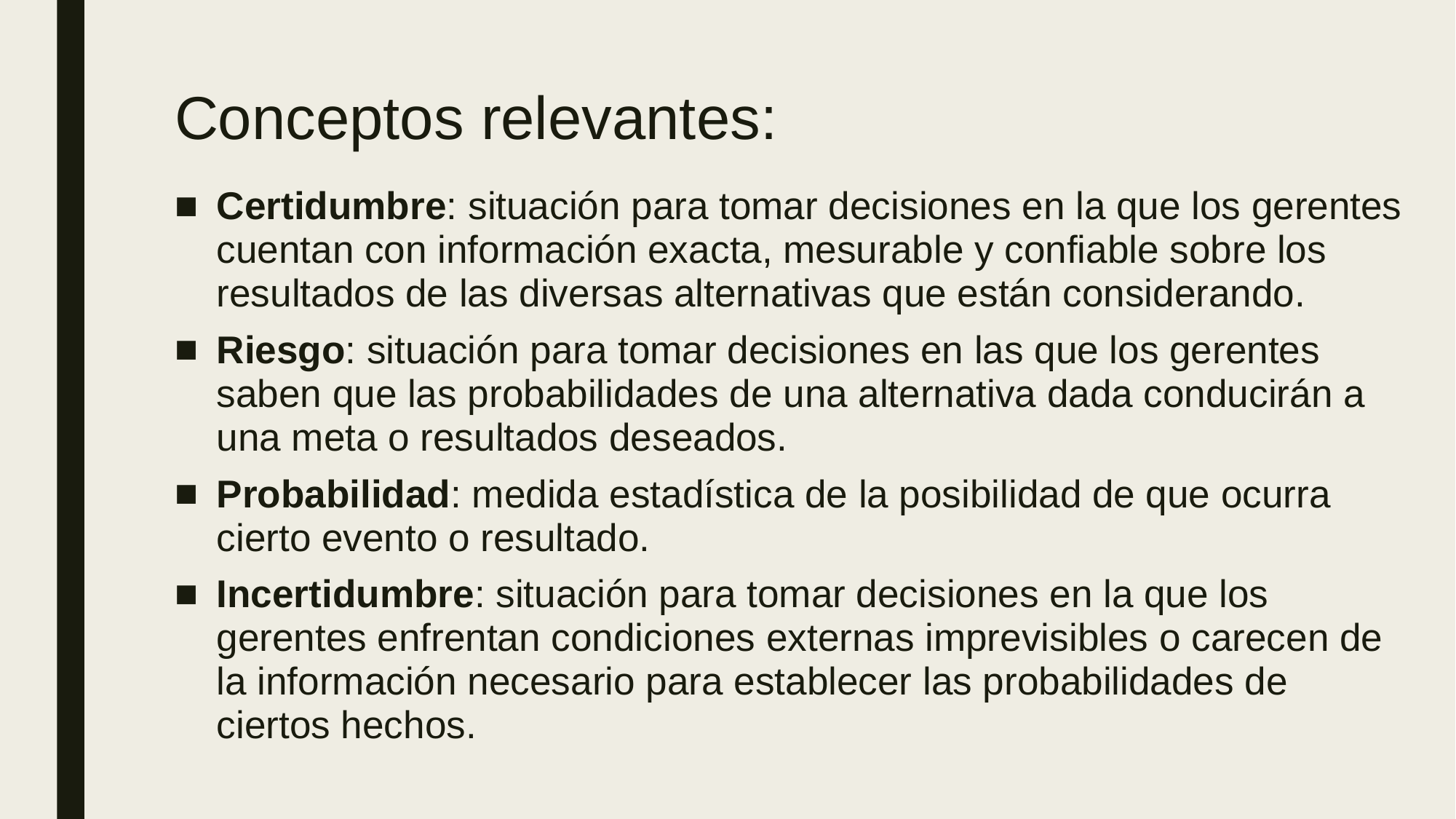

# Conceptos relevantes:
Certidumbre: situación para tomar decisiones en la que los gerentes cuentan con información exacta, mesurable y confiable sobre los resultados de las diversas alternativas que están considerando.
Riesgo: situación para tomar decisiones en las que los gerentes saben que las probabilidades de una alternativa dada conducirán a una meta o resultados deseados.
Probabilidad: medida estadística de la posibilidad de que ocurra cierto evento o resultado.
Incertidumbre: situación para tomar decisiones en la que los gerentes enfrentan condiciones externas imprevisibles o carecen de la información necesario para establecer las probabilidades de ciertos hechos.